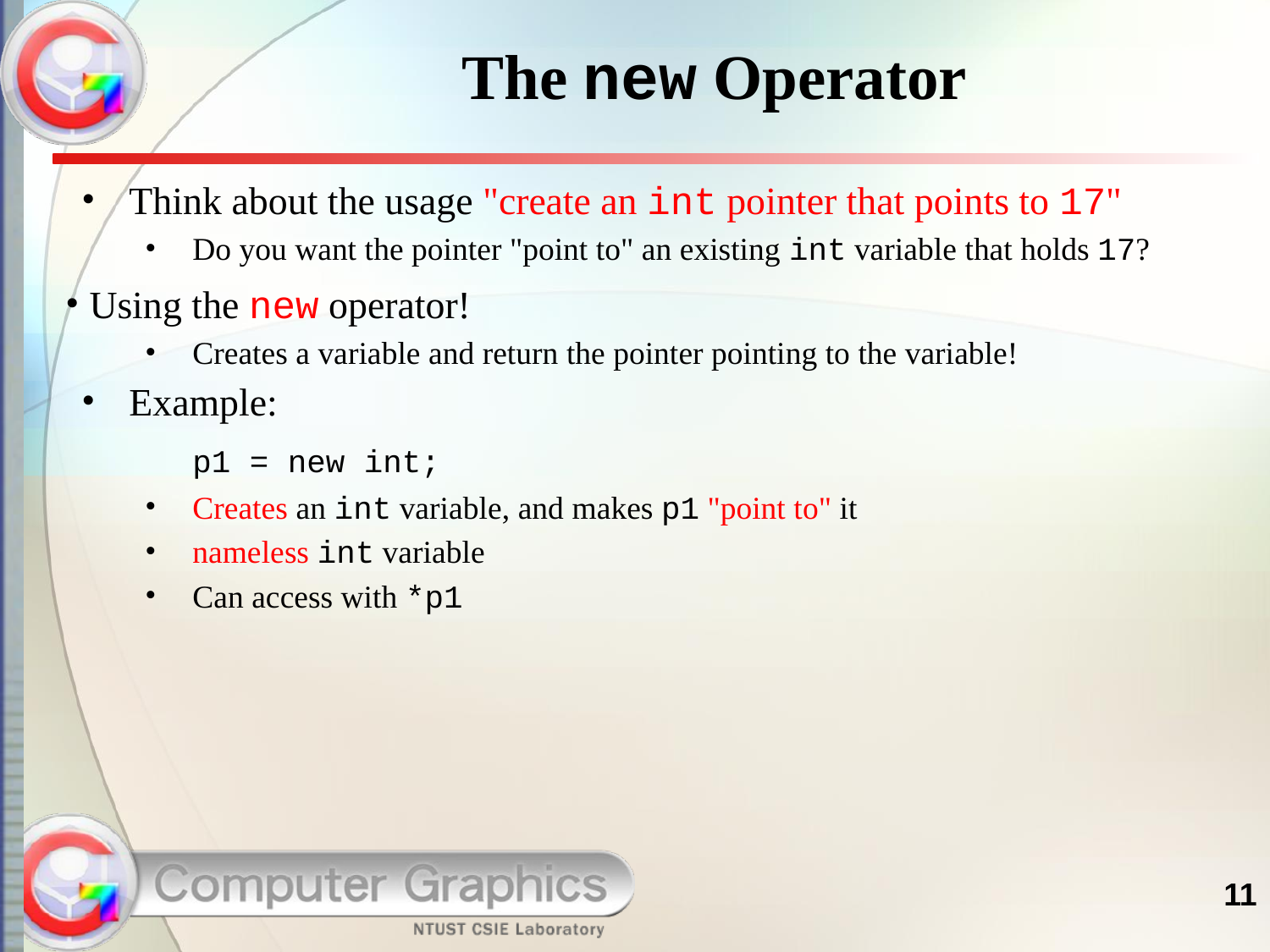

# The new Operator
Think about the usage "create an int pointer that points to 17"
Do you want the pointer "point to" an existing int variable that holds 17?
Using the new operator!
Creates a variable and return the pointer pointing to the variable!
Example:
 	p1 = new int;
Creates an int variable, and makes p1 "point to" it
nameless int variable
Can access with *p1
11